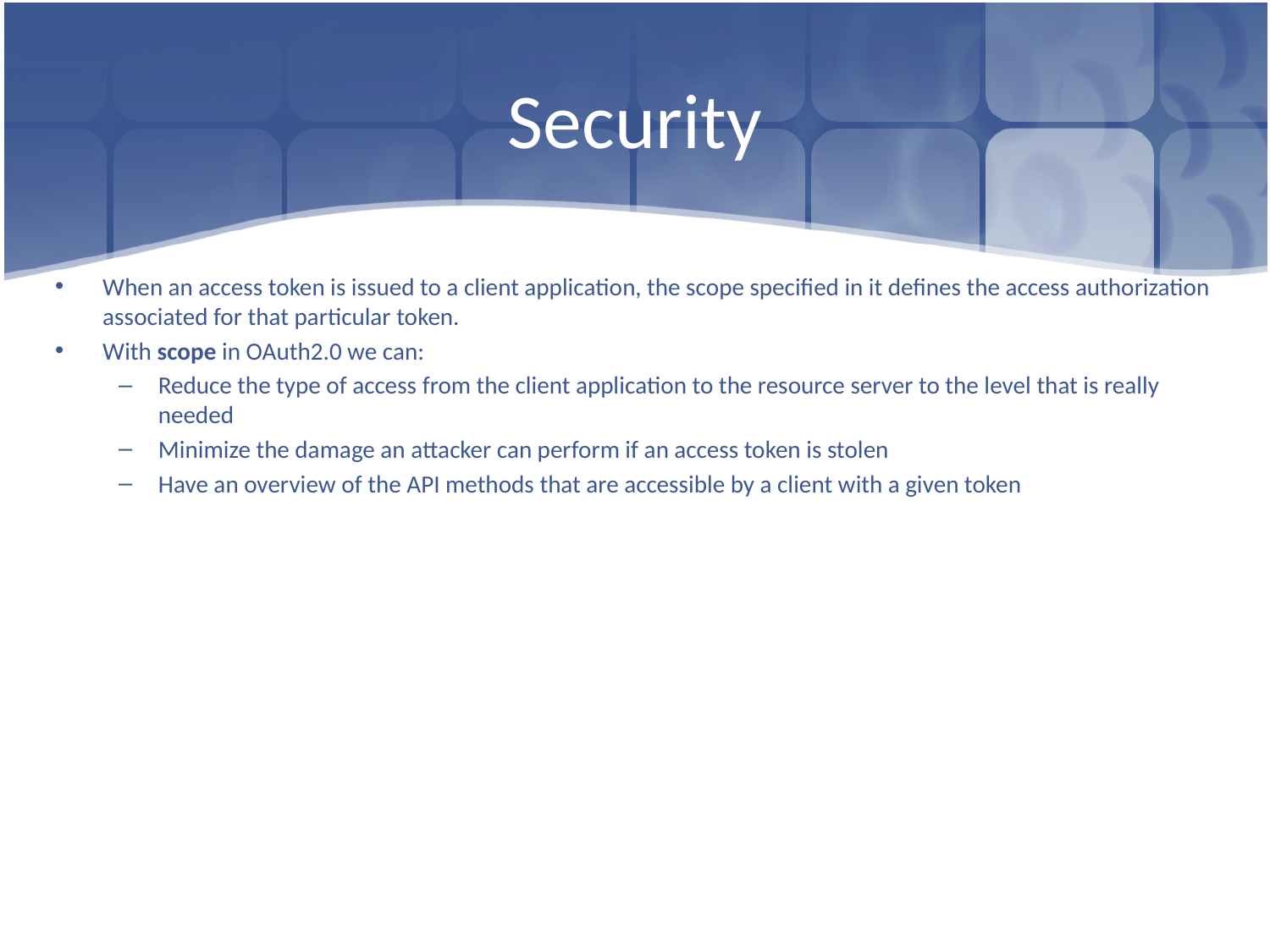

# Security
When an access token is issued to a client application, the scope specified in it defines the access authorization associated for that particular token.
With scope in OAuth2.0 we can:
Reduce the type of access from the client application to the resource server to the level that is really needed
Minimize the damage an attacker can perform if an access token is stolen
Have an overview of the API methods that are accessible by a client with a given token